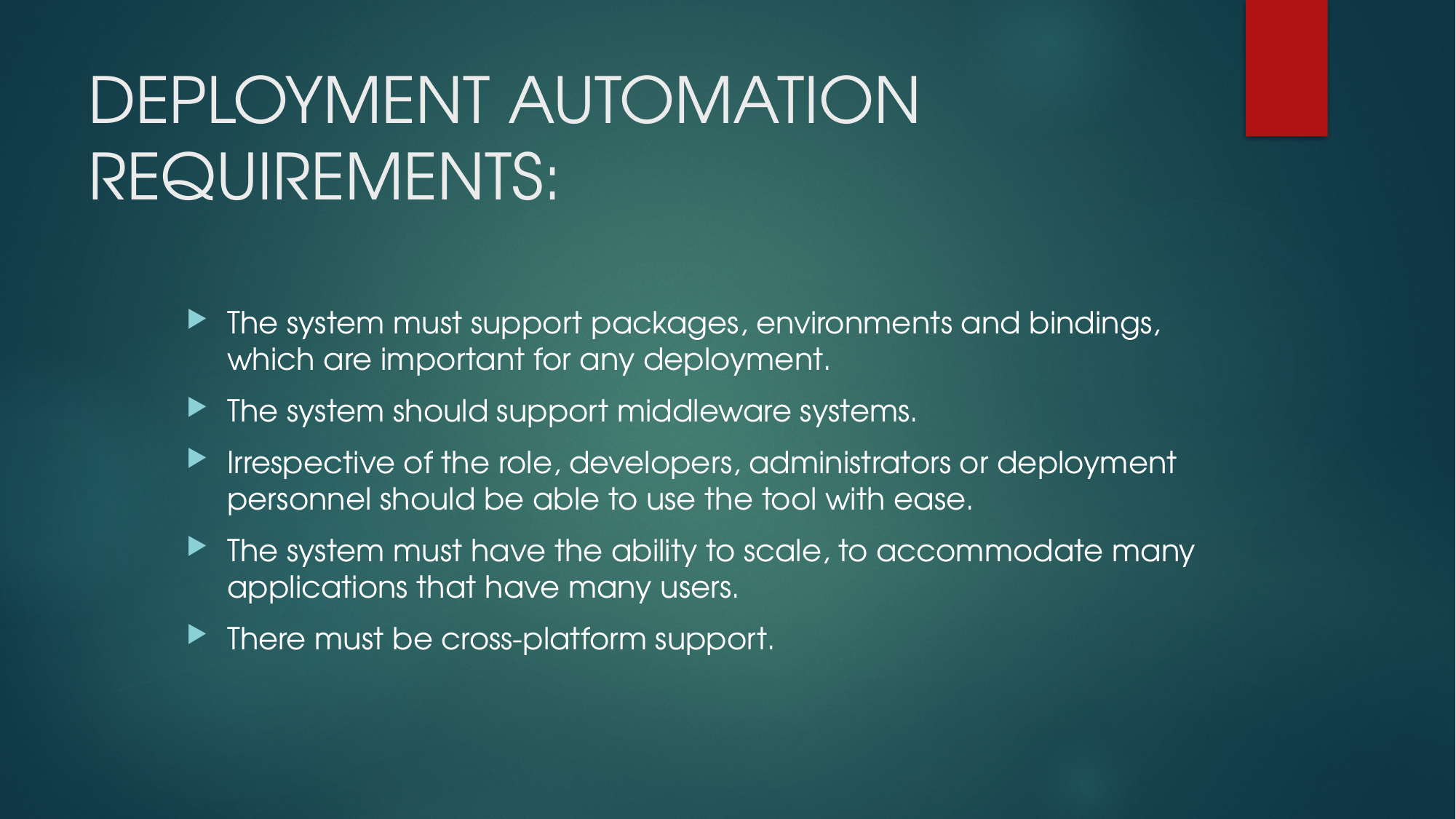

# DEPLOYMENT AUTOMATION REQUIREMENTS:
The system must support packages, environments and bindings, which are important for any deployment.
The system should support middleware systems.
Irrespective of the role, developers, administrators or deployment personnel should be able to use the tool with ease.
The system must have the ability to scale, to accommodate many applications that have many users.
There must be cross-platform support.